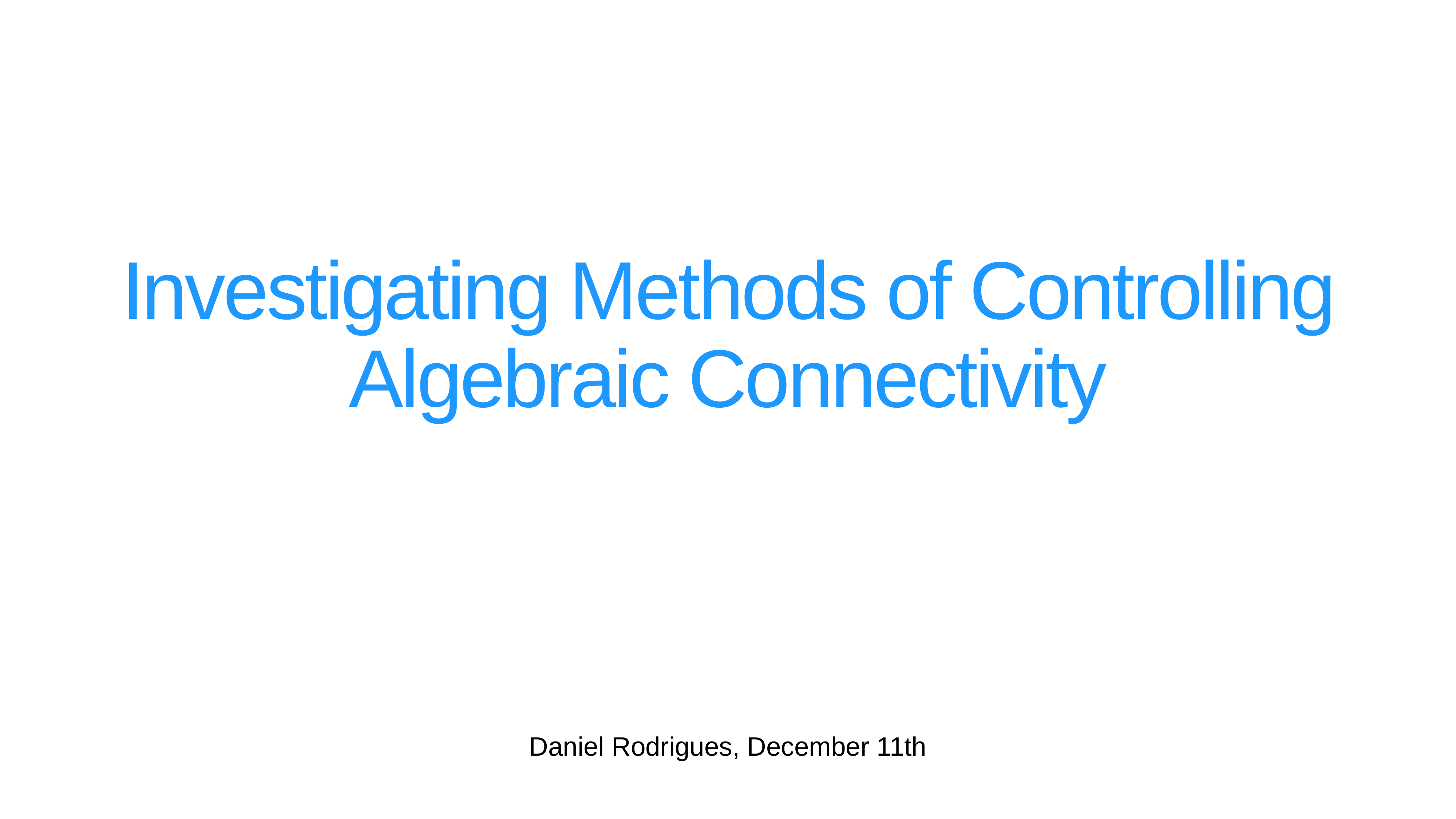

# Investigating Methods of Controlling Algebraic Connectivity
Daniel Rodrigues, December 11th